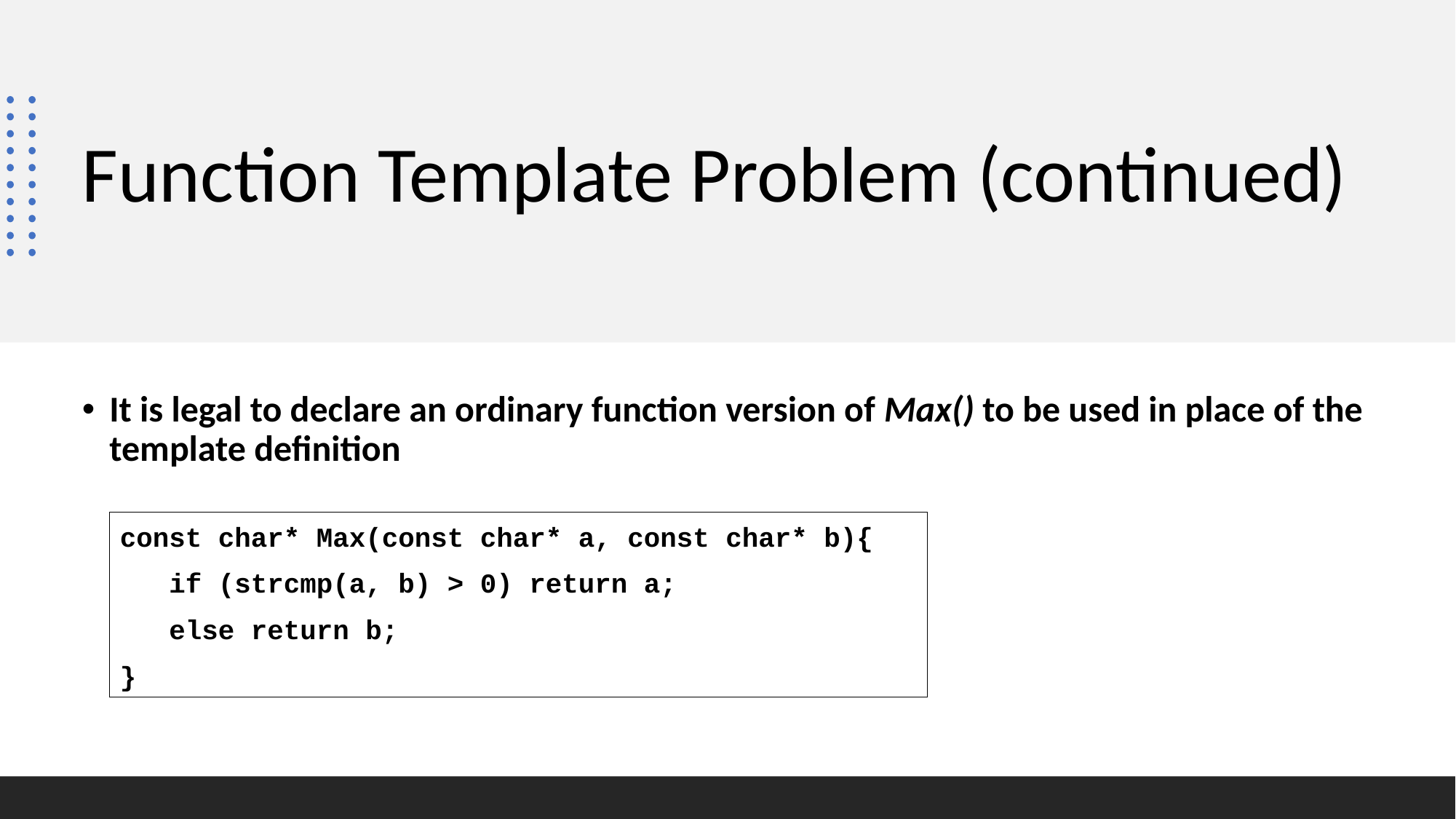

# Function Template Problem (continued)

It is legal to declare an ordinary function version of Max() to be used in place of the template definition

const char* Max(const char* a, const char* b){
   if (strcmp(a, b) > 0) return a;
   else return b;
}